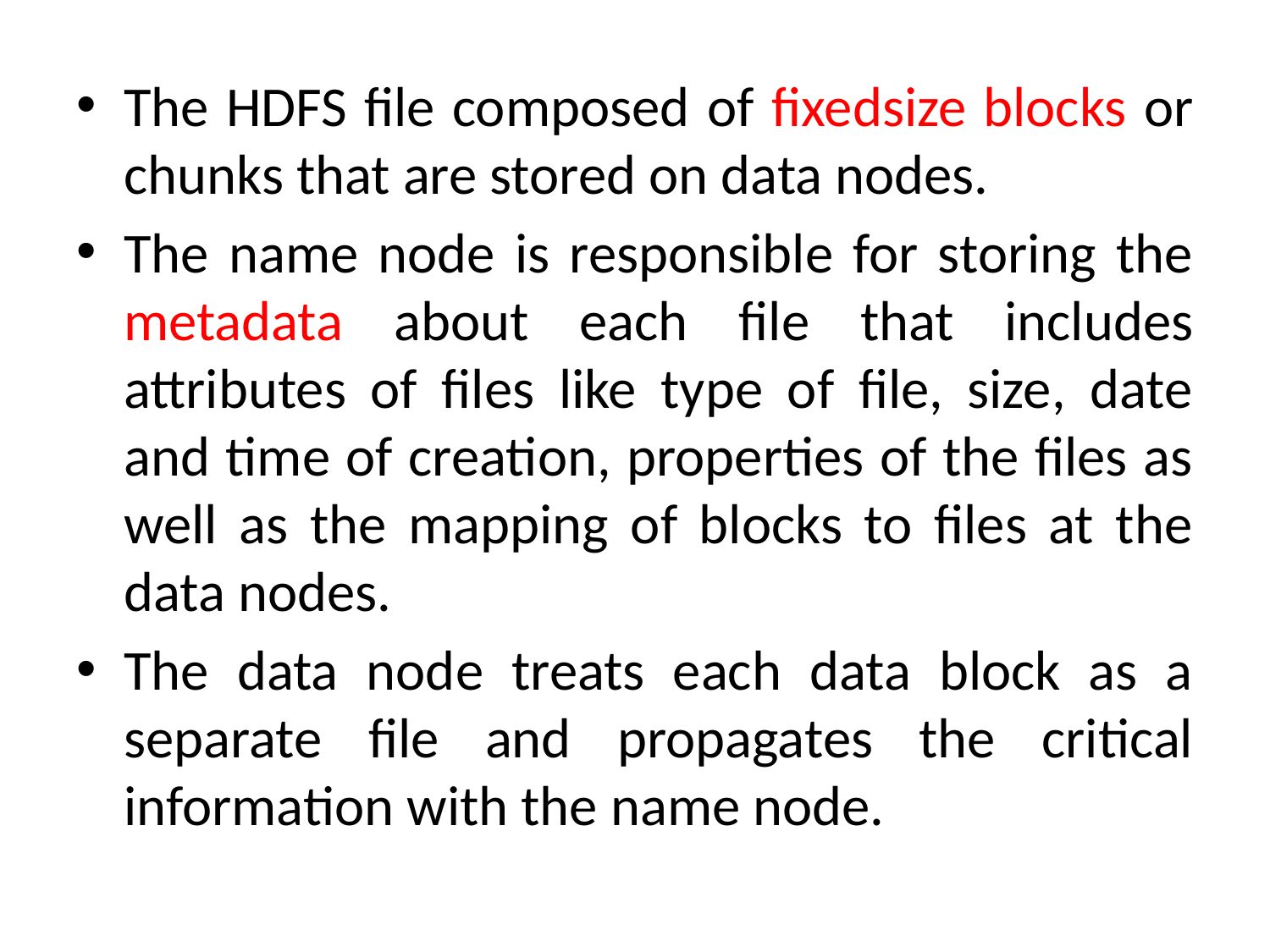

#
The HDFS file composed of fixedsize blocks or chunks that are stored on data nodes.
The name node is responsible for storing the metadata about each file that includes attributes of files like type of file, size, date and time of creation, properties of the files as well as the mapping of blocks to files at the data nodes.
The data node treats each data block as a separate file and propagates the critical information with the name node.